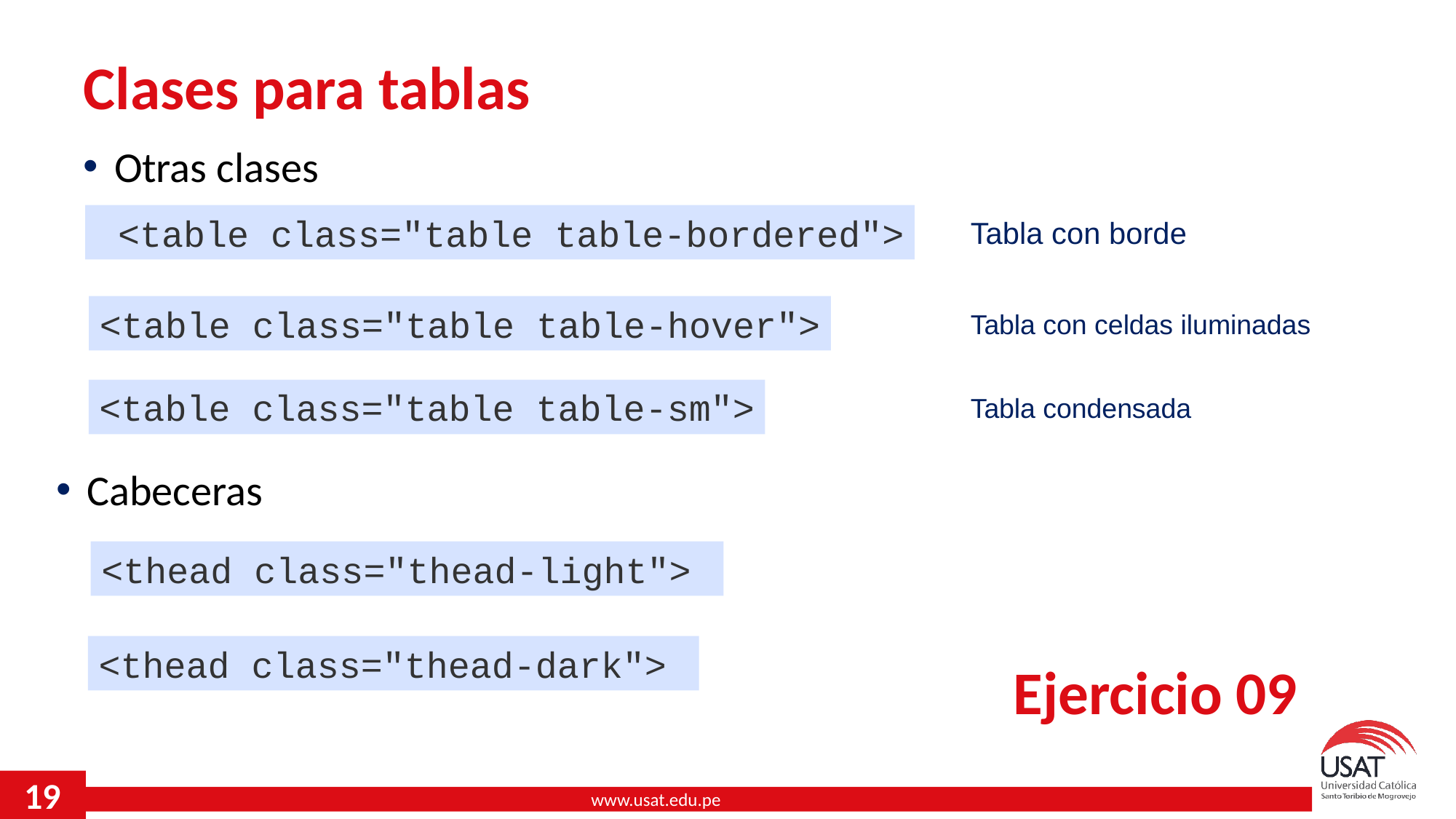

# Clases para tablas
Otras clases
 <table class="table table-bordered">
Tabla con borde
<table class="table table-hover">
Tabla con celdas iluminadas
<table class="table table-sm">
Tabla condensada
Cabeceras
<thead class="thead-light">
<thead class="thead-dark">
Ejercicio 09
19